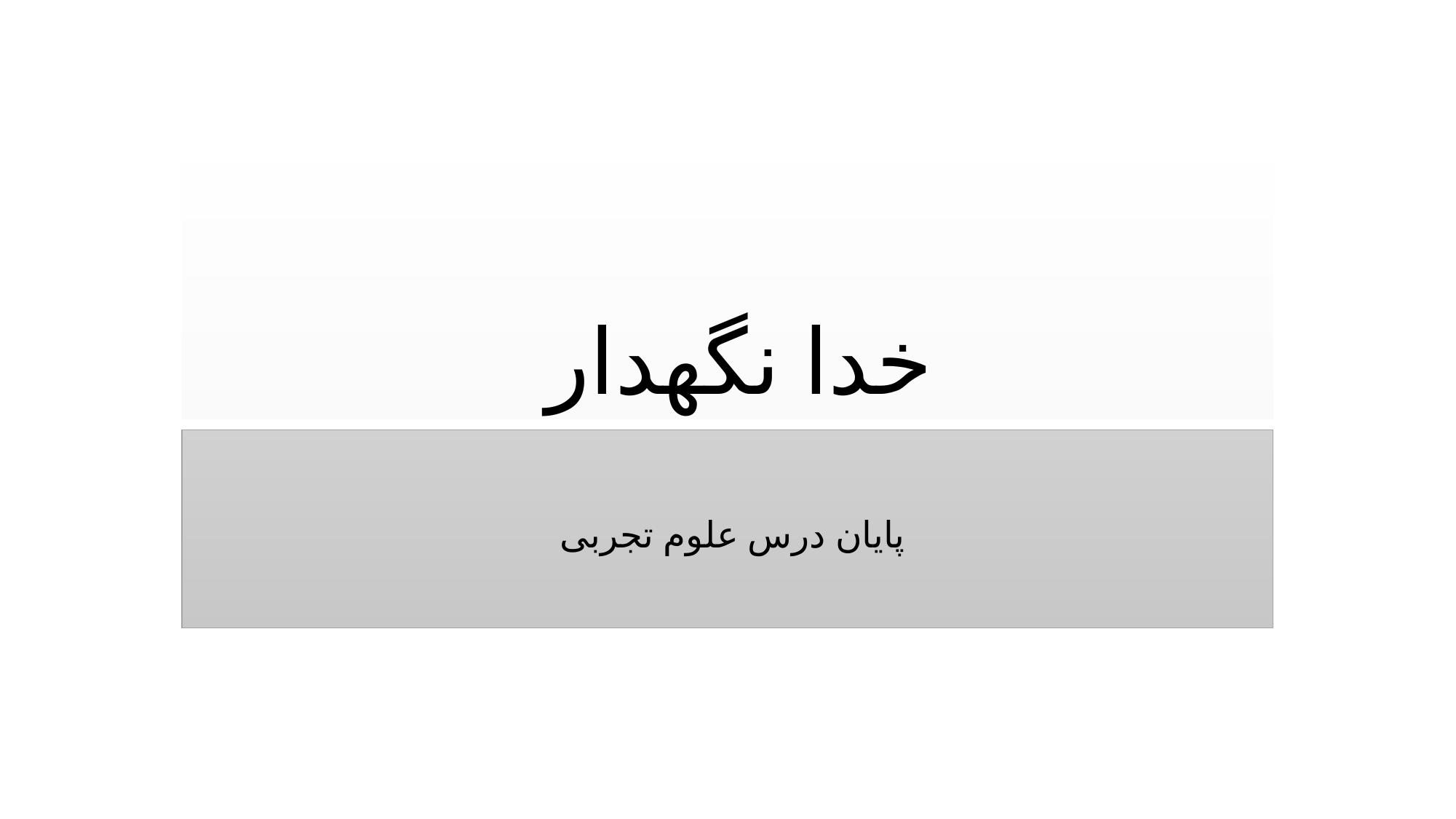

# خدا نگهدار

پايان درس علوم تجربی